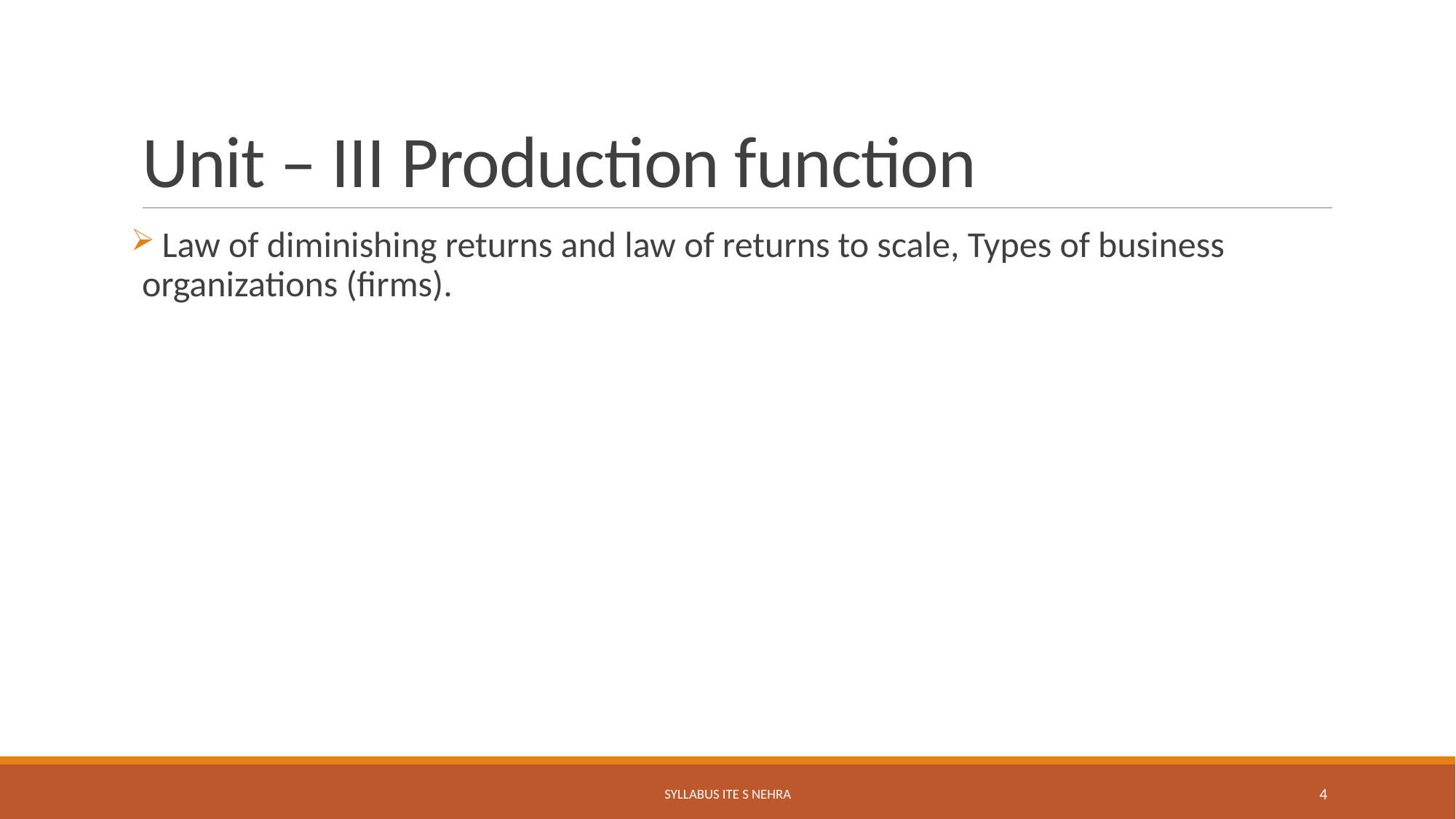

# Unit – III Production function
 Law of diminishing returns and law of returns to scale, Types of business organizations (firms).
Syllabus ITE S Nehra
4